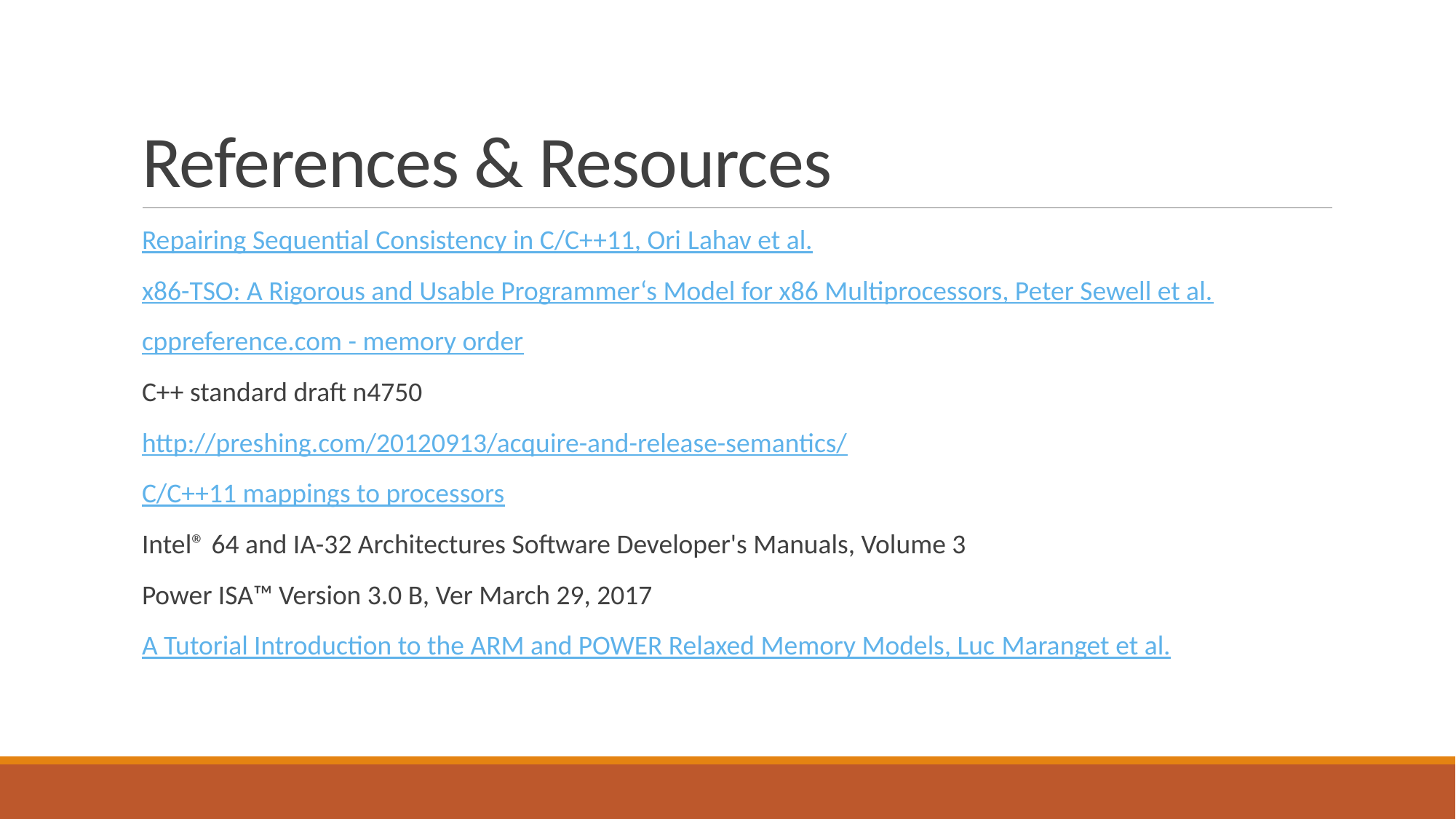

# References & Resources
Repairing Sequential Consistency in C/C++11, Ori Lahav et al.
x86-TSO: A Rigorous and Usable Programmer‘s Model for x86 Multiprocessors, Peter Sewell et al.
cppreference.com - memory order
C++ standard draft n4750
http://preshing.com/20120913/acquire-and-release-semantics/
C/C++11 mappings to processors
Intel® 64 and IA-32 Architectures Software Developer's Manuals, Volume 3
Power ISA™ Version 3.0 B, Ver March 29, 2017
A Tutorial Introduction to the ARM and POWER Relaxed Memory Models, Luc Maranget et al.